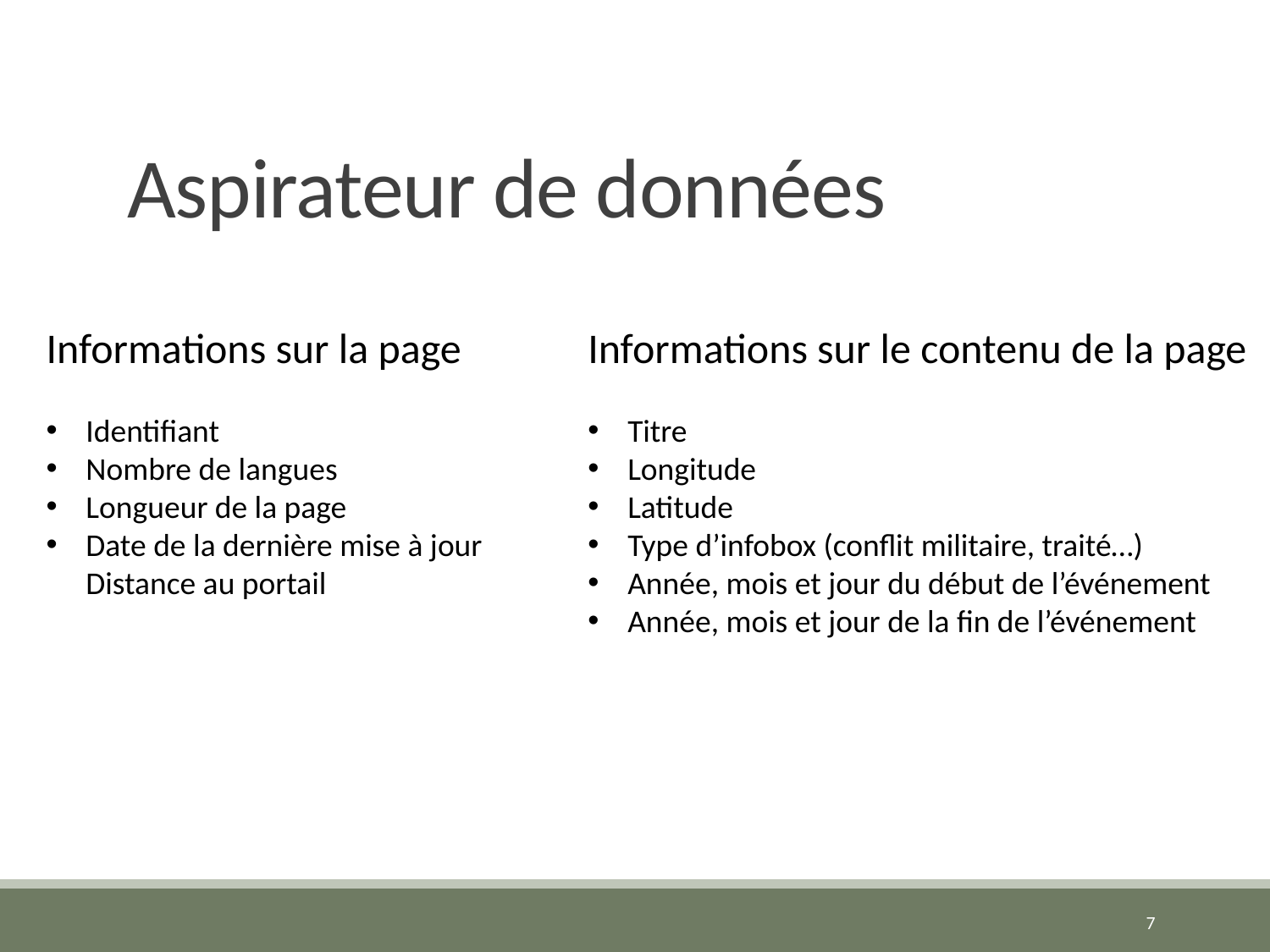

# Aspirateur de données
Informations sur la page

Identifiant
Nombre de langues
Longueur de la page
Date de la dernière mise à jour Distance au portail
Informations sur le contenu de la page

Titre
Longitude
Latitude
Type d’infobox (conflit militaire, traité…)
Année, mois et jour du début de l’événement
Année, mois et jour de la fin de l’événement
7